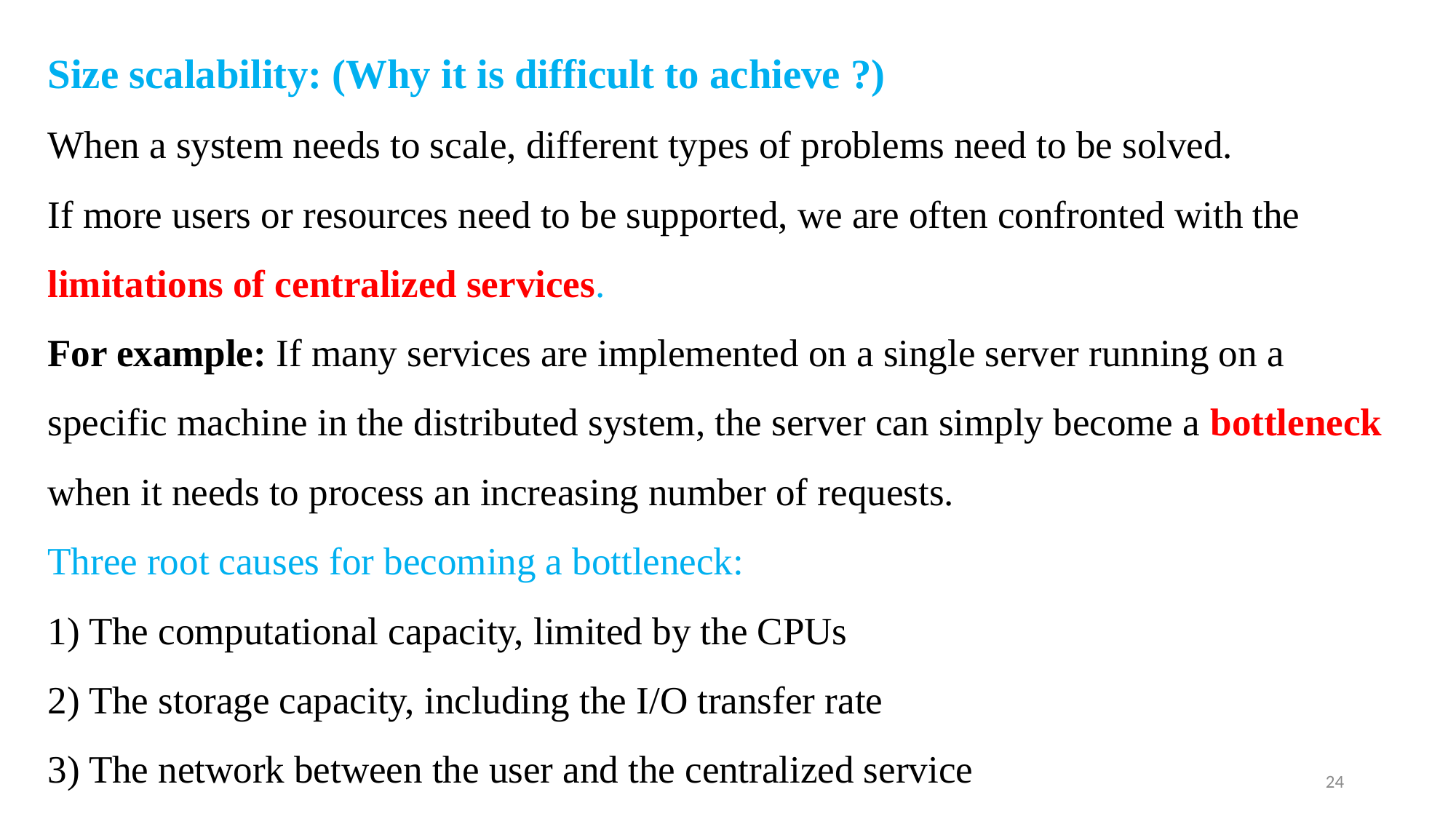

# Size scalability: (Why it is difficult to achieve ?) When a system needs to scale, different types of problems need to be solved. If more users or resources need to be supported, we are often confronted with the limitations of centralized services. For example: If many services are implemented on a single server running on a specific machine in the distributed system, the server can simply become a bottleneck when it needs to process an increasing number of requests. Three root causes for becoming a bottleneck: 1) The computational capacity, limited by the CPUs 2) The storage capacity, including the I/O transfer rate 3) The network between the user and the centralized service
24